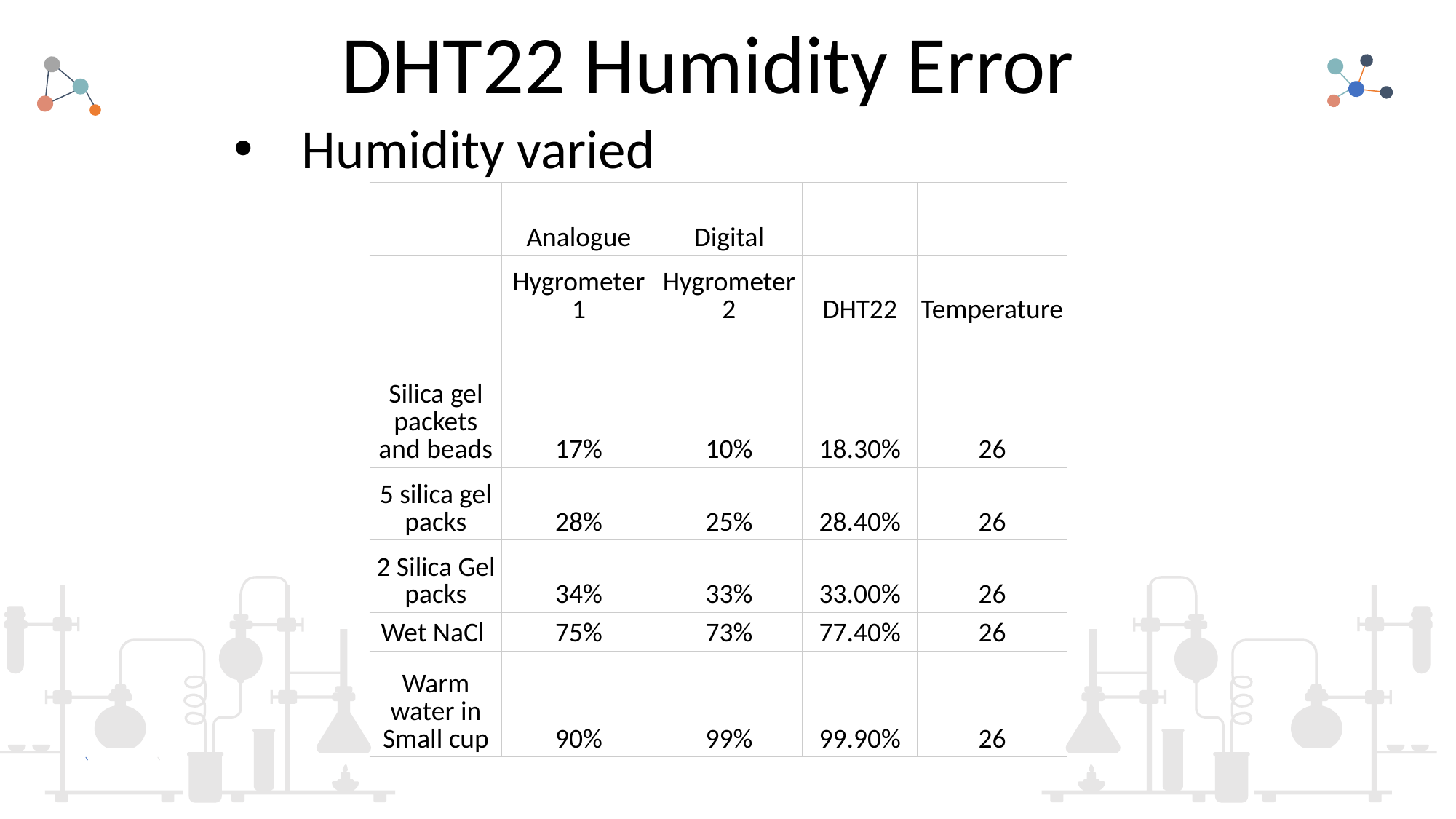

# DHT22 Humidity Error
Humidity varied
|  | Analogue | Digital |  |  |
| --- | --- | --- | --- | --- |
|  | Hygrometer 1 | Hygrometer 2 | DHT22 | Temperature |
| Silica gel packets and beads | 17% | 10% | 18.30% | 26 |
| 5 silica gel packs | 28% | 25% | 28.40% | 26 |
| 2 Silica Gel packs | 34% | 33% | 33.00% | 26 |
| Wet NaCl | 75% | 73% | 77.40% | 26 |
| Warm water in Small cup | 90% | 99% | 99.90% | 26 |